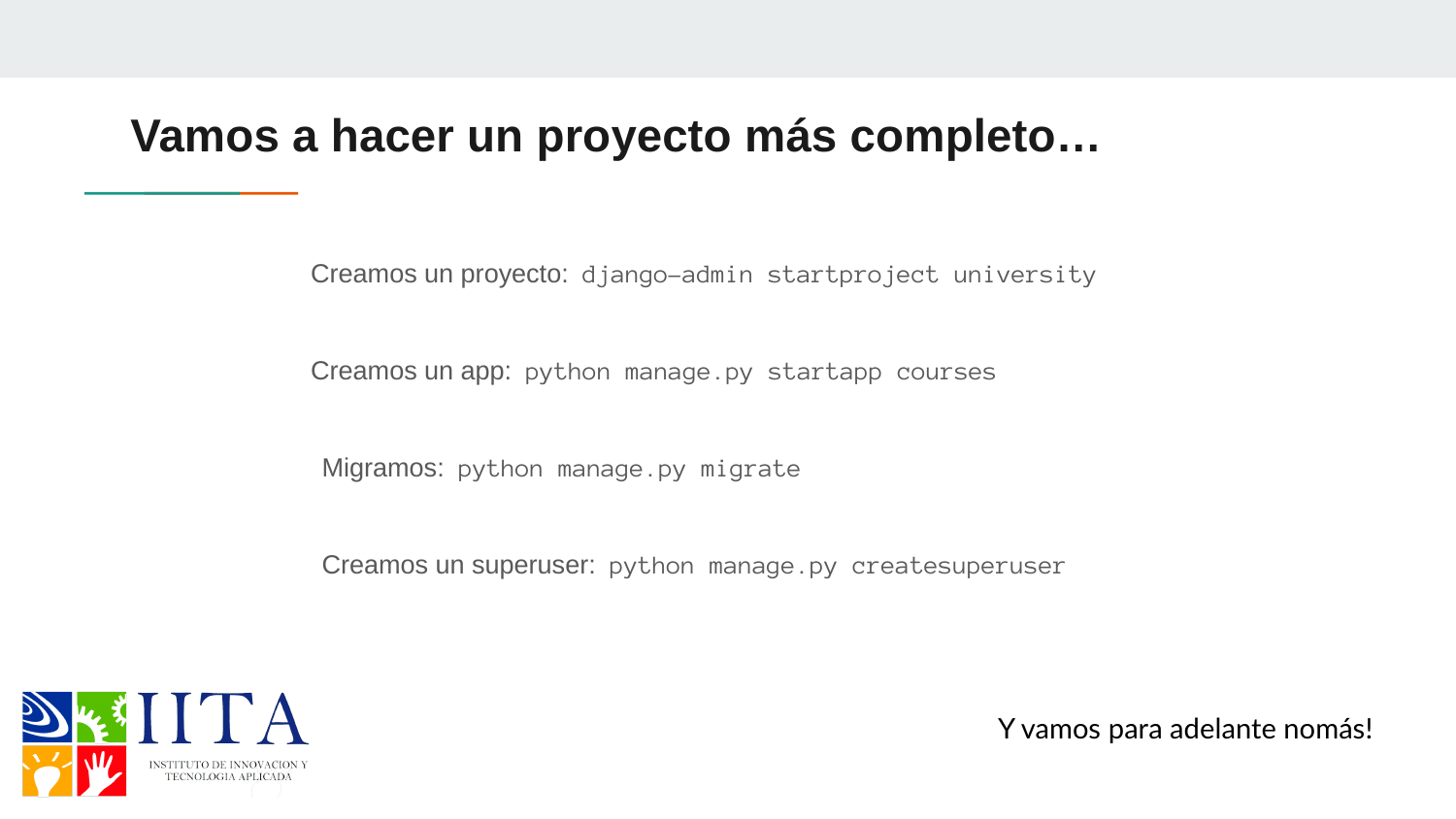

# Vamos a hacer un proyecto más completo…
Creamos un proyecto: django-admin startproject university
Creamos un app: python manage.py startapp courses
Migramos: python manage.py migrate
Creamos un superuser: python manage.py createsuperuser
Y vamos para adelante nomás!